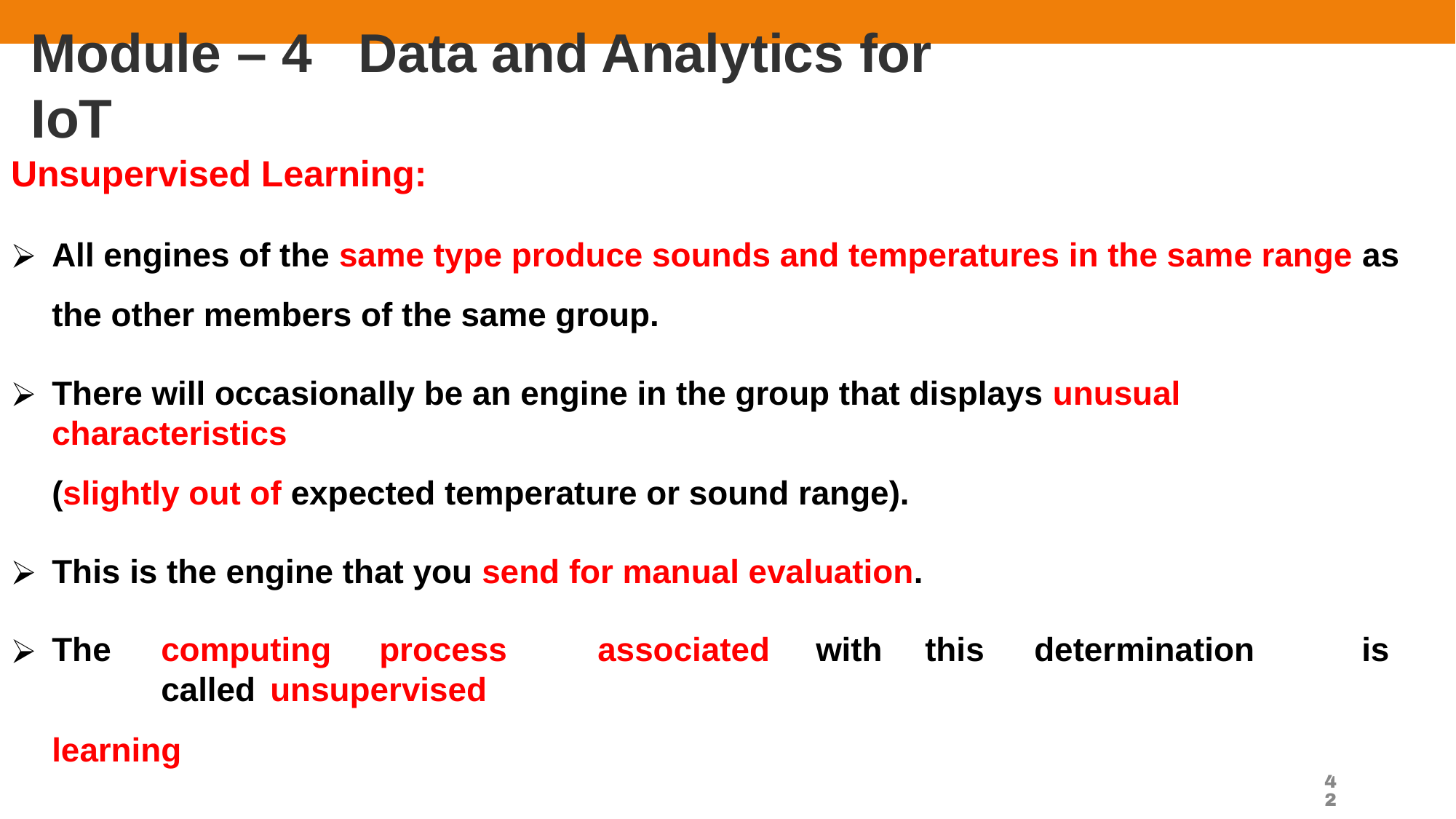

# Module – 4	Data and Analytics for IoT
Unsupervised Learning:
All engines of the same type produce sounds and temperatures in the same range as
the other members of the same group.
There will occasionally be an engine in the group that displays unusual characteristics
(slightly out of expected temperature or sound range).
This is the engine that you send for manual evaluation.
The	computing	process	associated	with	this	determination	is	called	unsupervised
learning
42